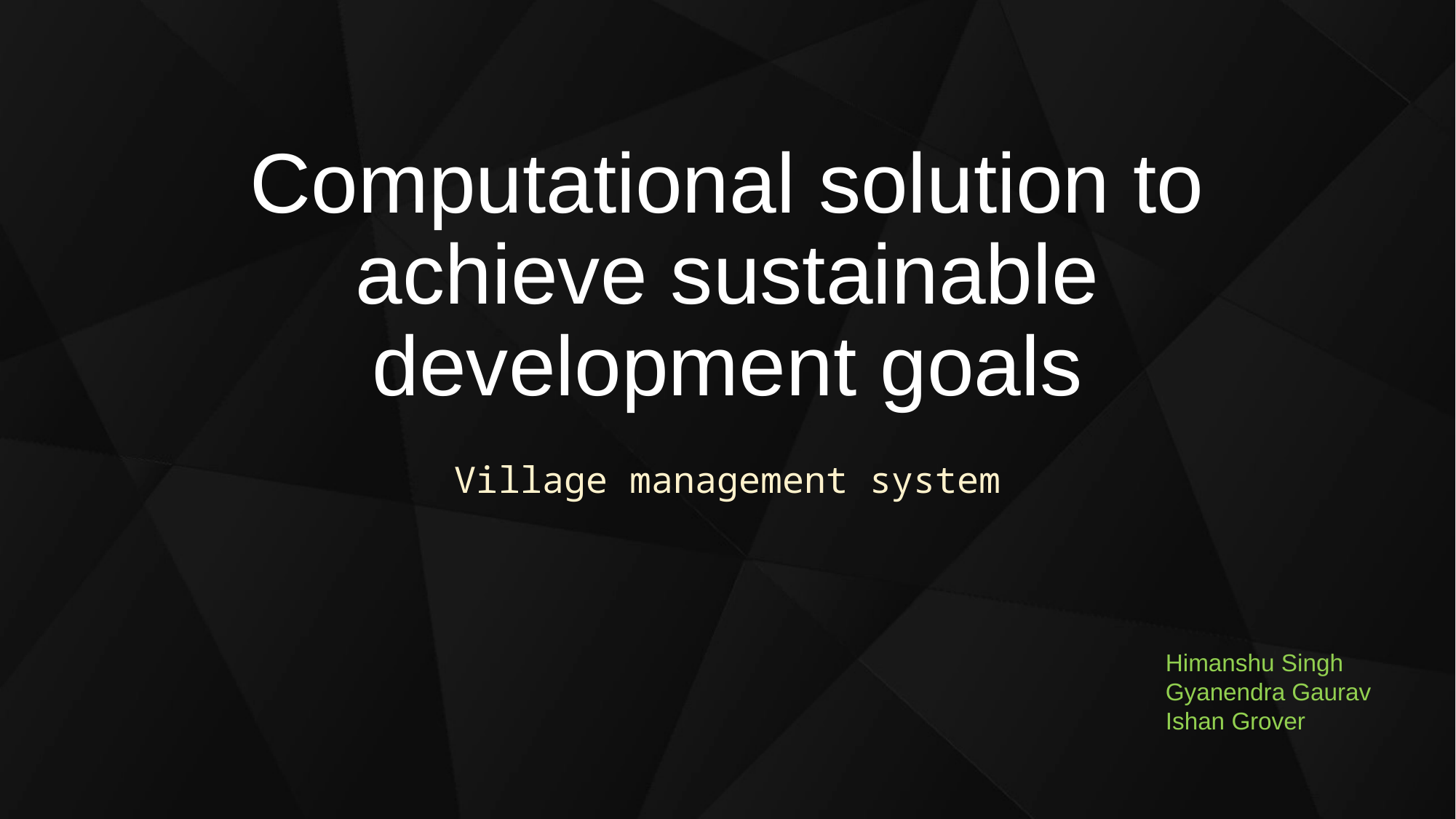

# Computational solution to achieve sustainable development goals
Village management system
Himanshu Singh
Gyanendra Gaurav
Ishan Grover